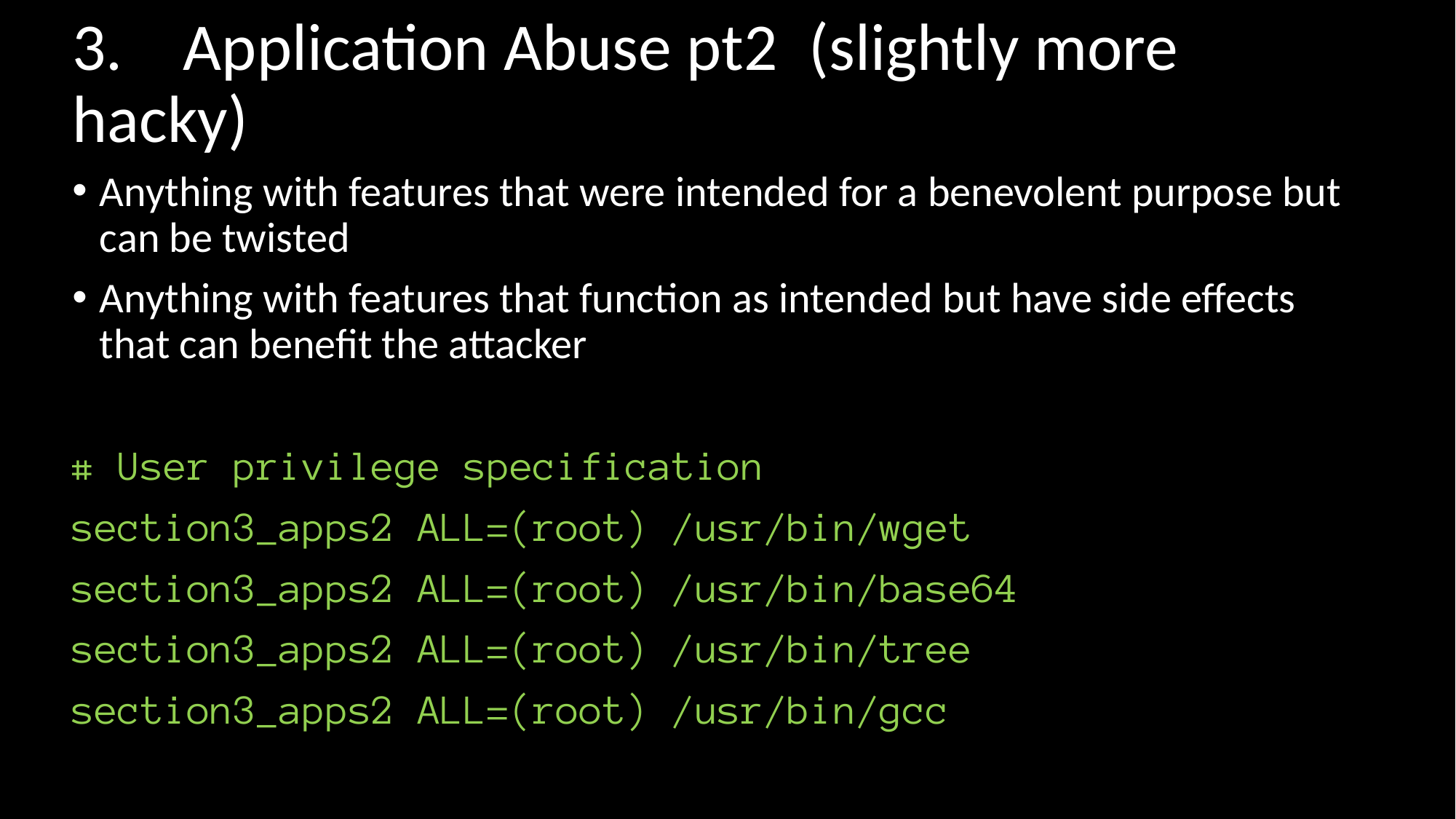

# 3.    Application Abuse pt2  (slightly more hacky)
Anything with features that were intended for a benevolent purpose but can be twisted
Anything with features that function as intended but have side effects that can benefit the attacker

# User privilege specification
section3_apps2 ALL=(root) /usr/bin/wget
section3_apps2 ALL=(root) /usr/bin/base64
section3_apps2 ALL=(root) /usr/bin/tree
section3_apps2 ALL=(root) /usr/bin/gcc